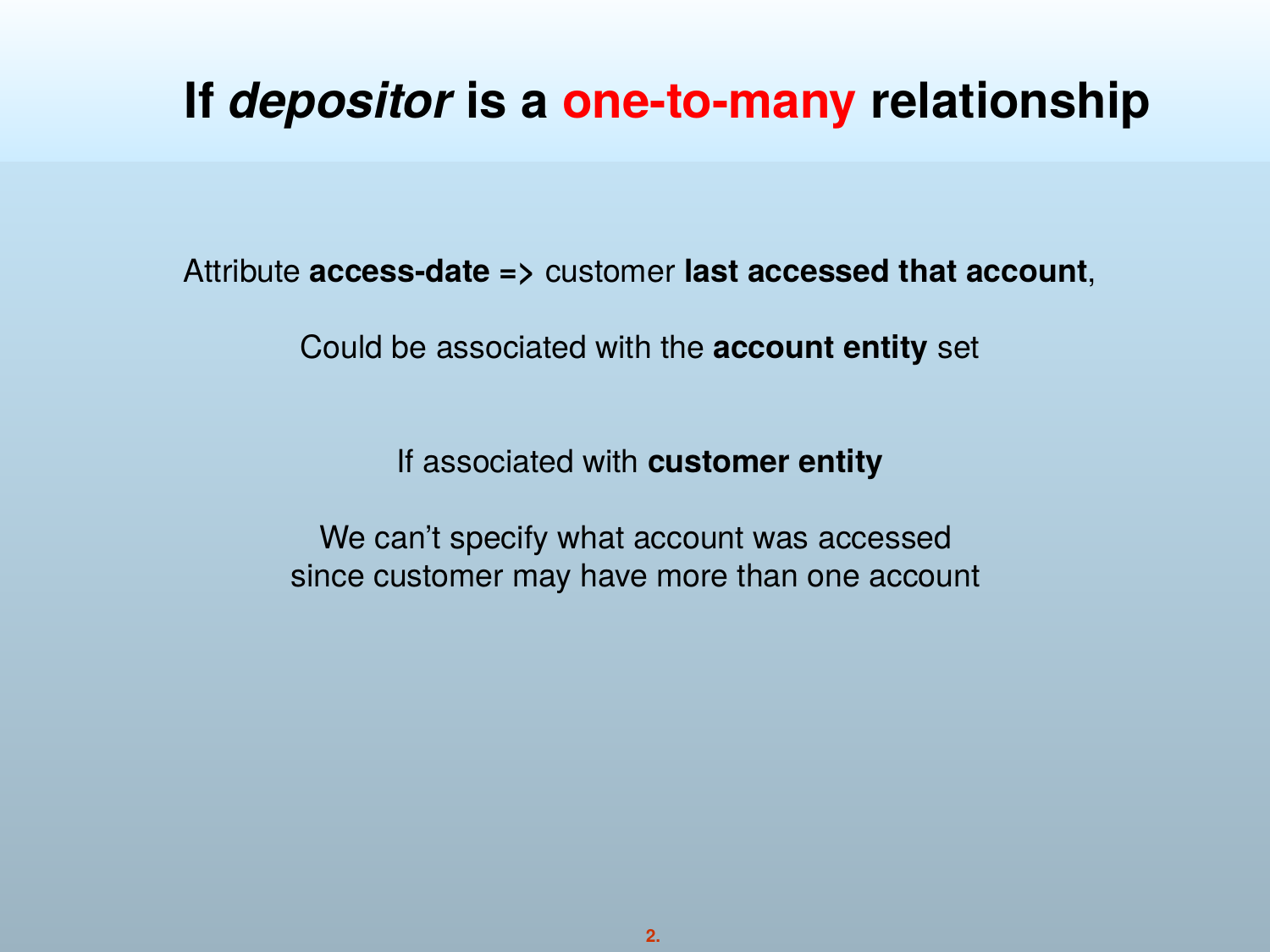

If depositor is a one-to-many relationship
Attribute access-date => customer last accessed that account,

Could be associated with the account entity set

If associated with customer entity

We can’t specify what account was accessed
since customer may have more than one account